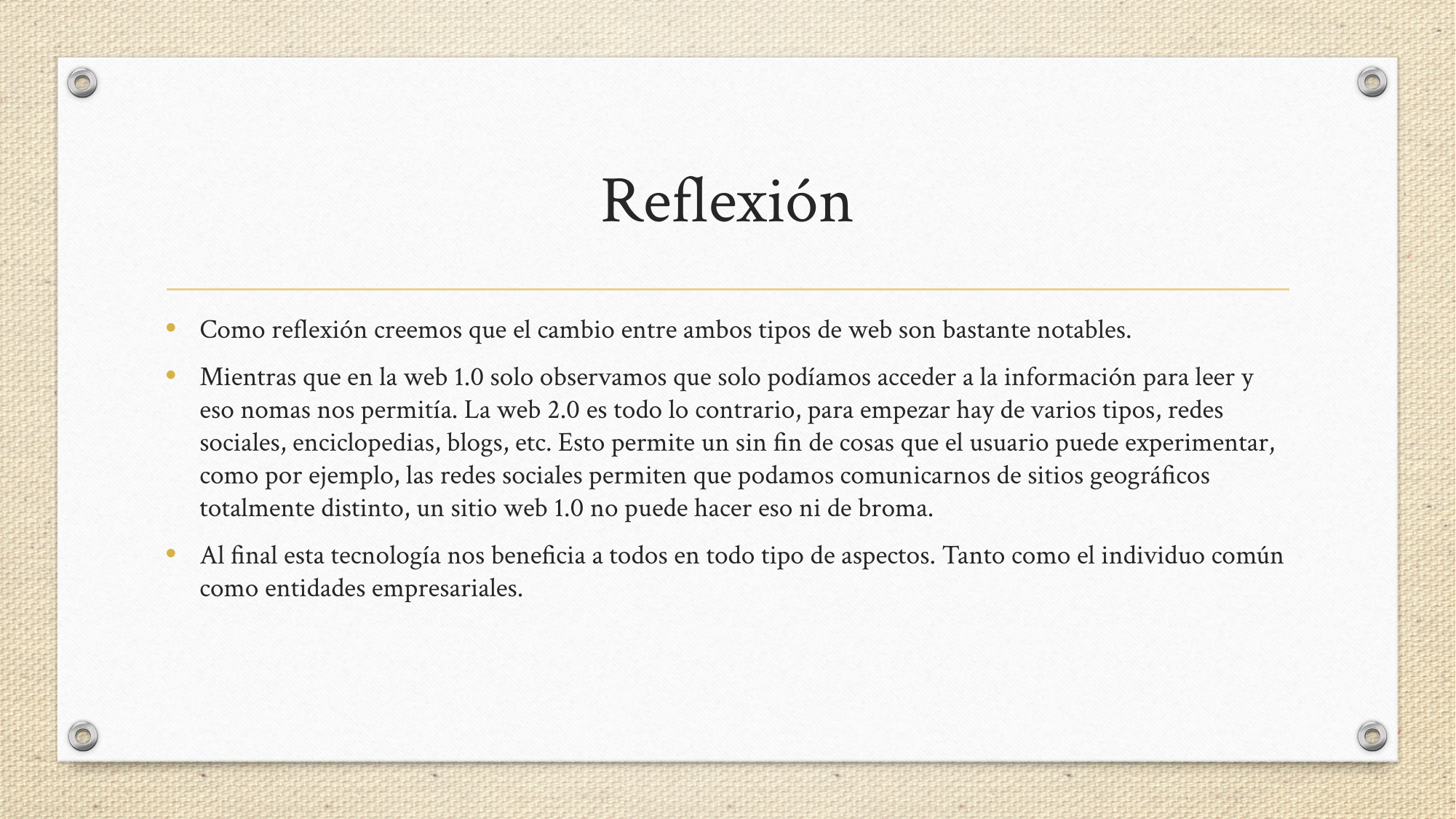

# Reflexión
Como reflexión creemos que el cambio entre ambos tipos de web son bastante notables.
Mientras que en la web 1.0 solo observamos que solo podíamos acceder a la información para leer y eso nomas nos permitía. La web 2.0 es todo lo contrario, para empezar hay de varios tipos, redes sociales, enciclopedias, blogs, etc. Esto permite un sin fin de cosas que el usuario puede experimentar, como por ejemplo, las redes sociales permiten que podamos comunicarnos de sitios geográficos totalmente distinto, un sitio web 1.0 no puede hacer eso ni de broma.
Al final esta tecnología nos beneficia a todos en todo tipo de aspectos. Tanto como el individuo común como entidades empresariales.